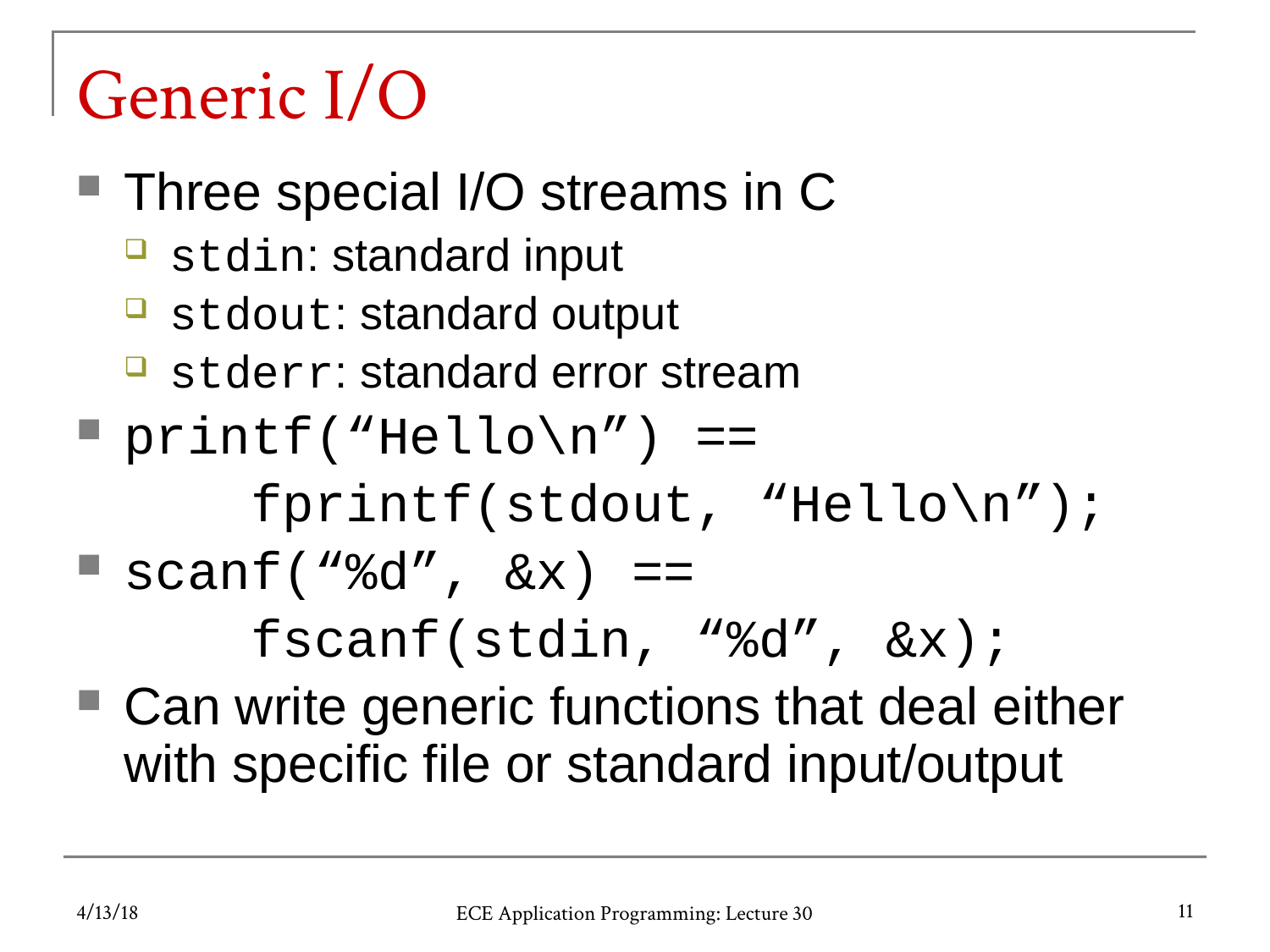

# Generic I/O
Three special I/O streams in C
stdin: standard input
stdout: standard output
stderr: standard error stream
printf(“Hello\n”) ==
		fprintf(stdout, “Hello\n”);
scanf(“%d”, &x) ==
		fscanf(stdin, “%d”, &x);
Can write generic functions that deal either with specific file or standard input/output
4/13/18
11
ECE Application Programming: Lecture 30